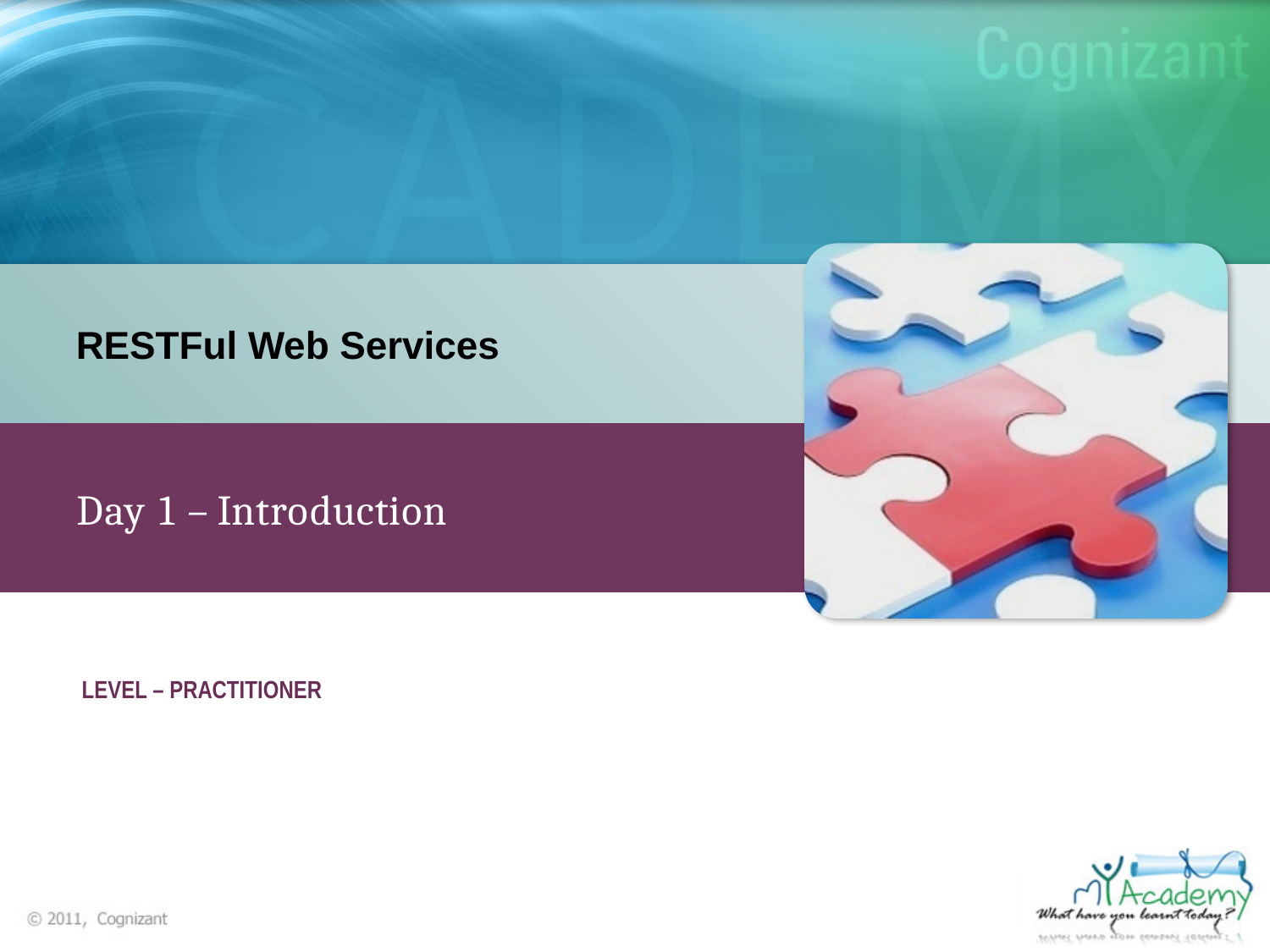

RESTFul Web Services
Day 1 – Introduction
LEVEL – PRACTITIONER